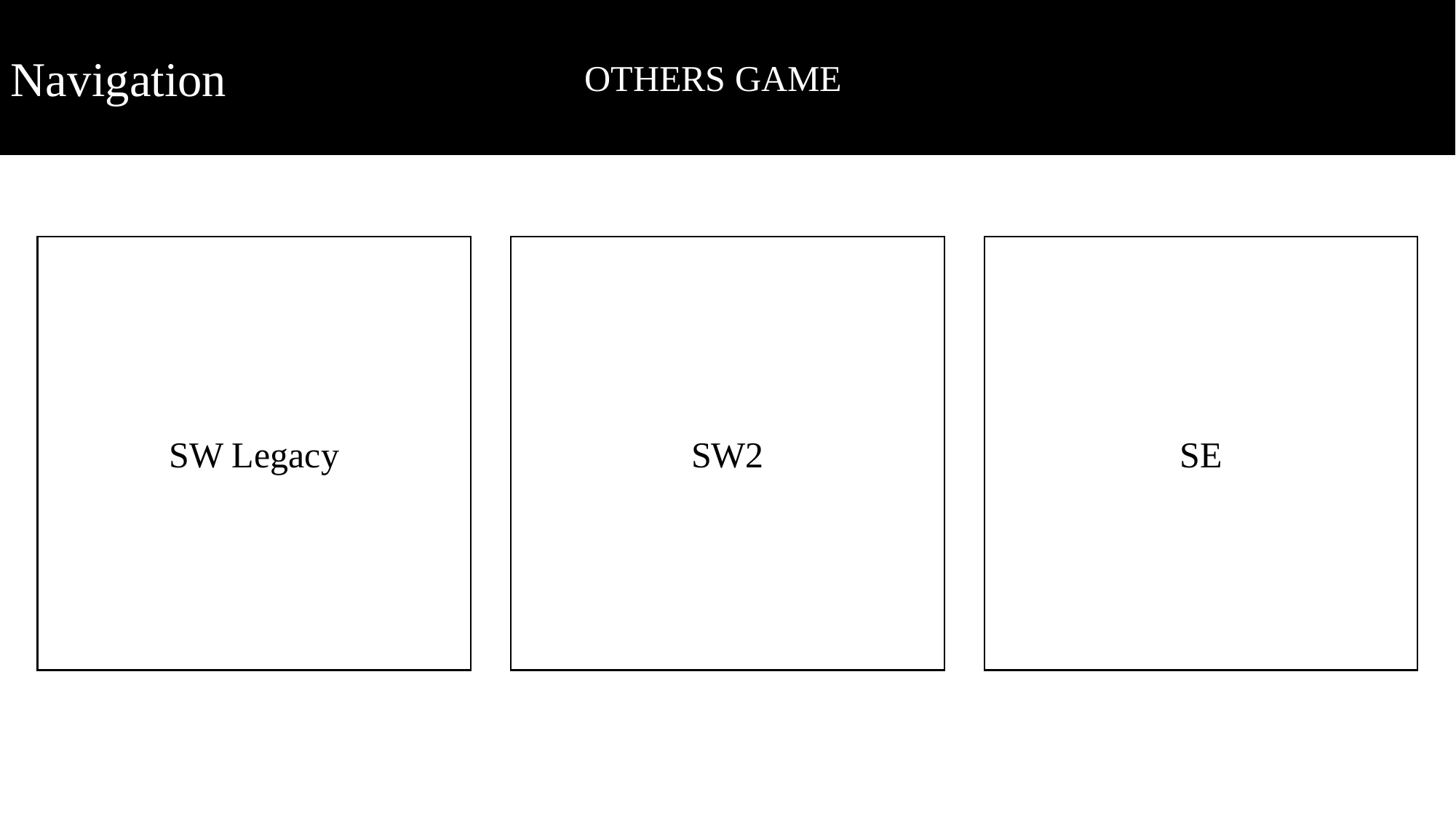

Navigation
OTHERS GAME
SW Legacy
SW2
SE